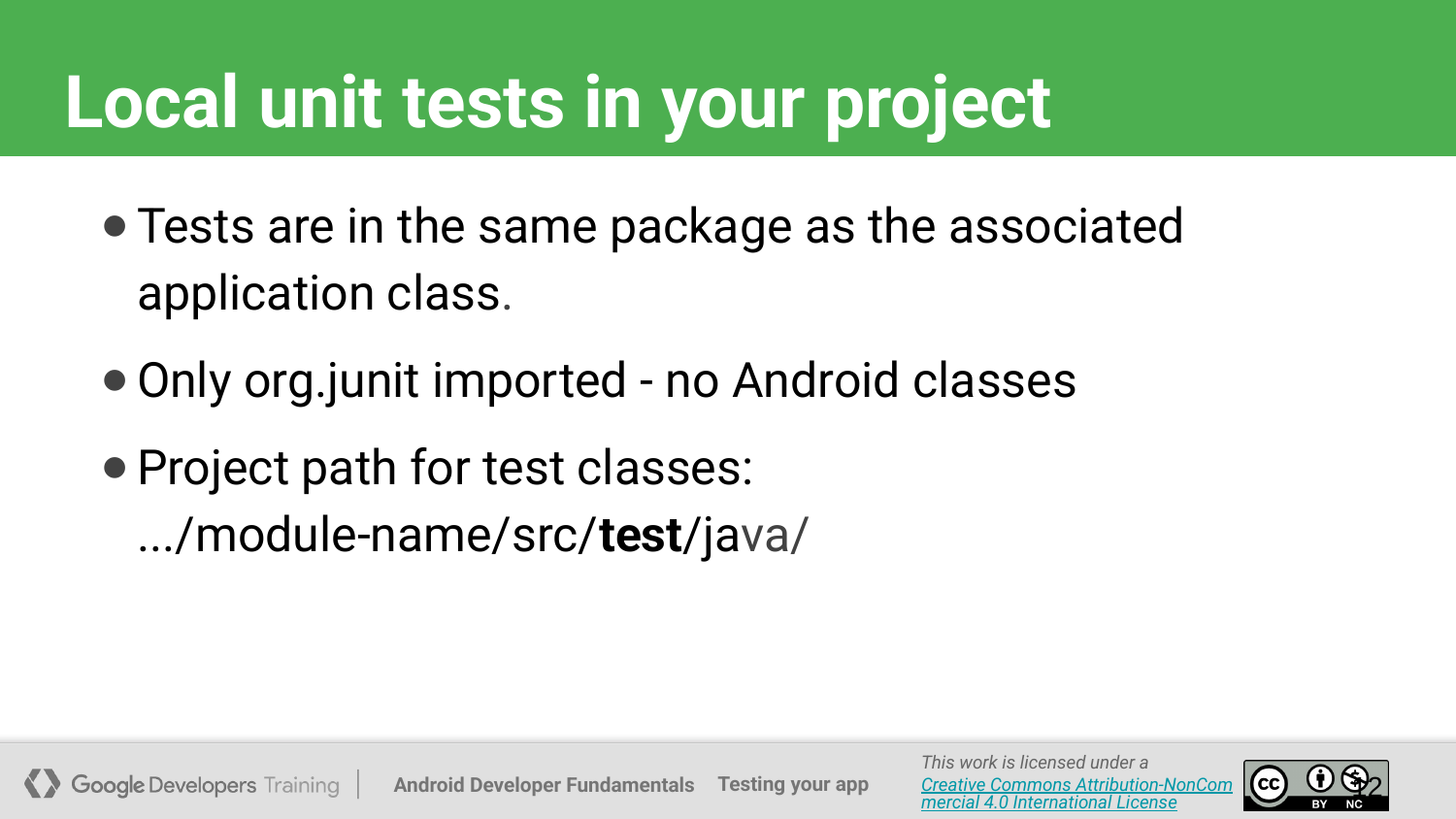

# Local unit tests in your project
Tests are in the same package as the associated application class.
Only org.junit imported - no Android classes
Project path for test classes: .../module-name/src/test/java/

12